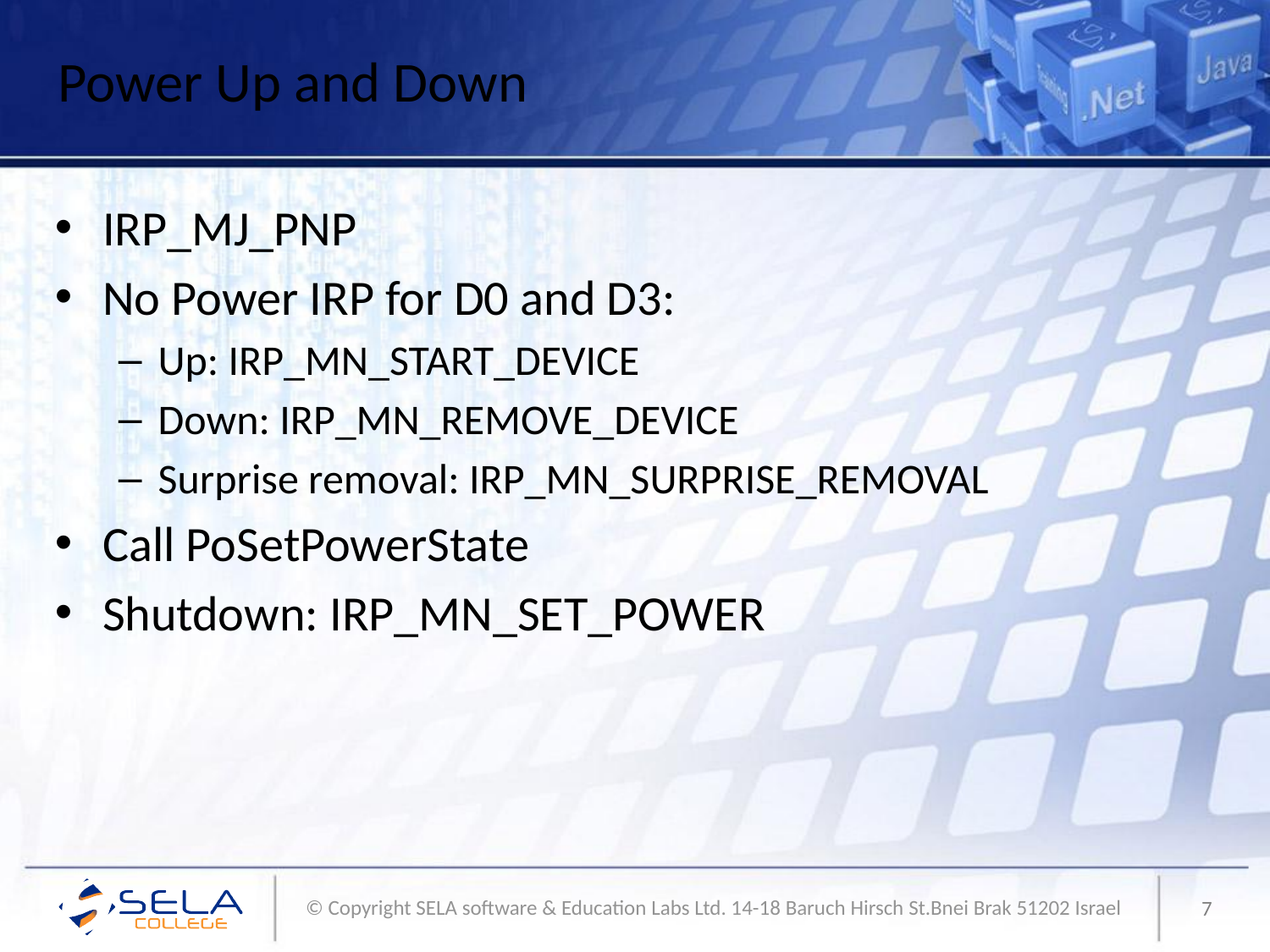

# Power Up and Down
IRP_MJ_PNP
No Power IRP for D0 and D3:
Up: IRP_MN_START_DEVICE
Down: IRP_MN_REMOVE_DEVICE
Surprise removal: IRP_MN_SURPRISE_REMOVAL
Call PoSetPowerState
Shutdown: IRP_MN_SET_POWER

7
© Copyright SELA software & Education Labs Ltd. 14-18 Baruch Hirsch St.Bnei Brak 51202 Israel